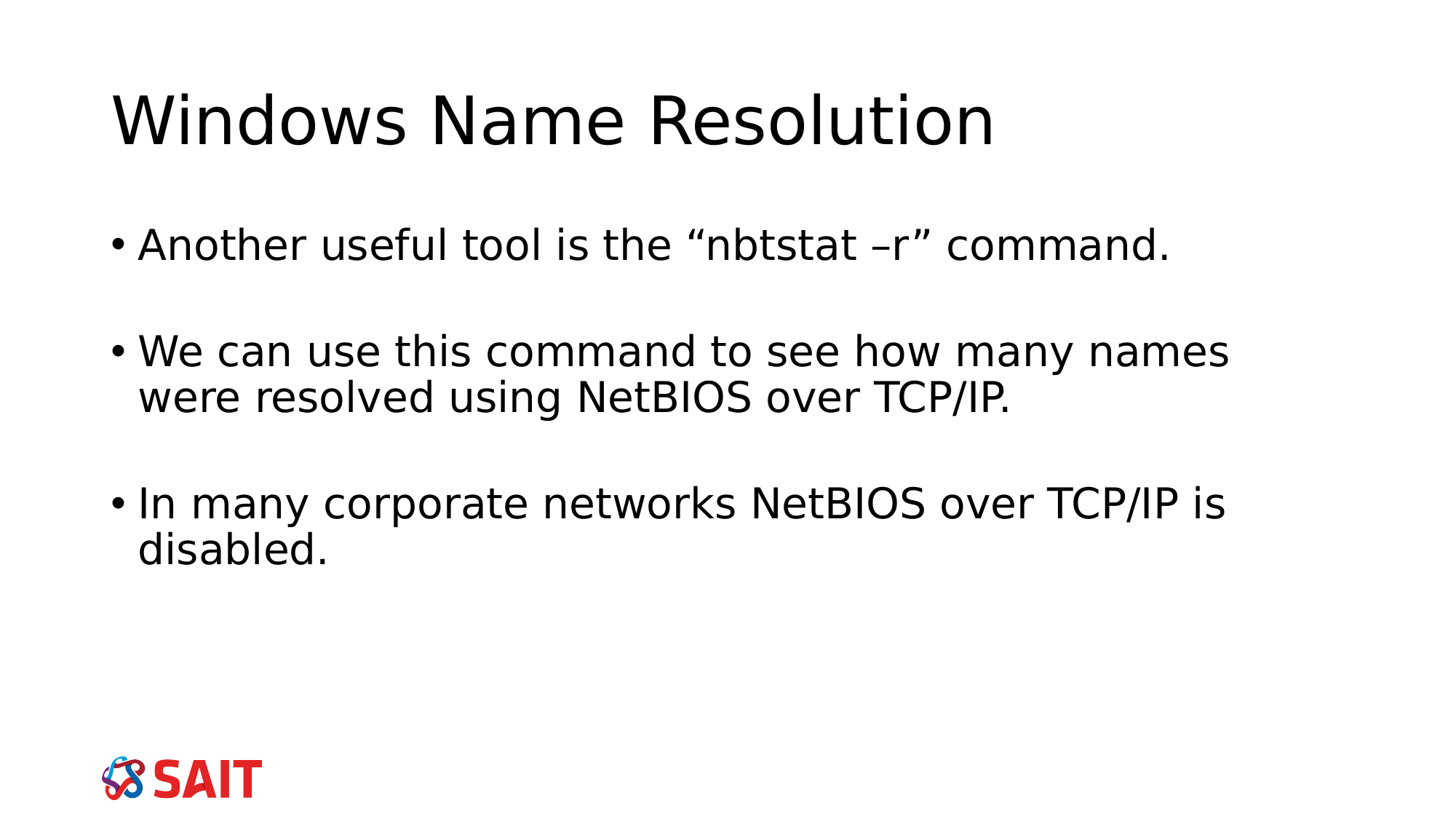

Windows Name Resolution
Another useful tool is the “nbtstat –r” command.
We can use this command to see how many names were resolved using NetBIOS over TCP/IP.
In many corporate networks NetBIOS over TCP/IP is disabled.